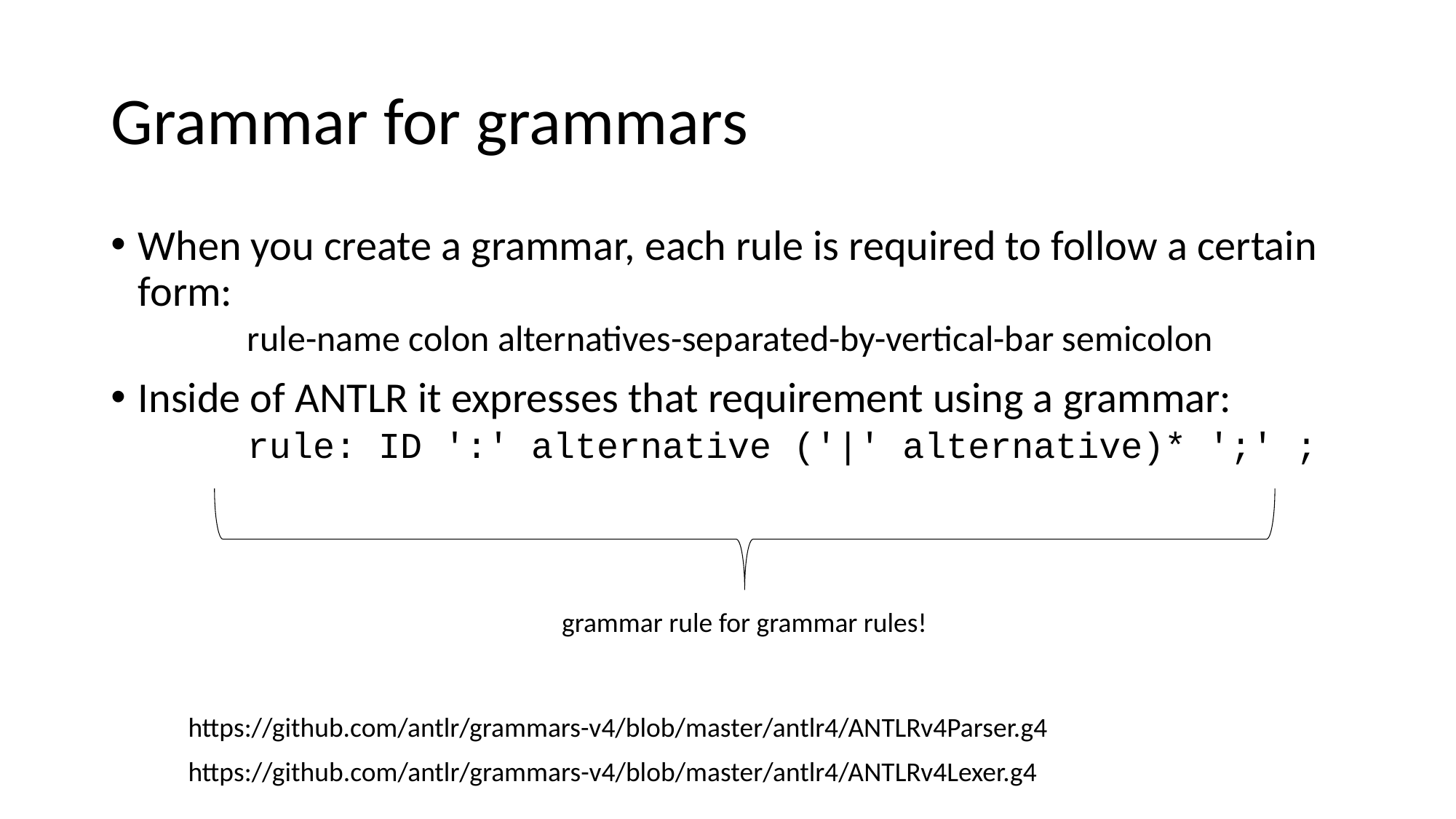

# Grammar for grammars
When you create a grammar, each rule is required to follow a certain form:
	rule-name colon alternatives-separated-by-vertical-bar semicolon
Inside of ANTLR it expresses that requirement using a grammar:
	rule: ID ':' alternative ('|' alternative)* ';' ;

grammar rule for grammar rules!
https://github.com/antlr/grammars-v4/blob/master/antlr4/ANTLRv4Parser.g4
https://github.com/antlr/grammars-v4/blob/master/antlr4/ANTLRv4Lexer.g4